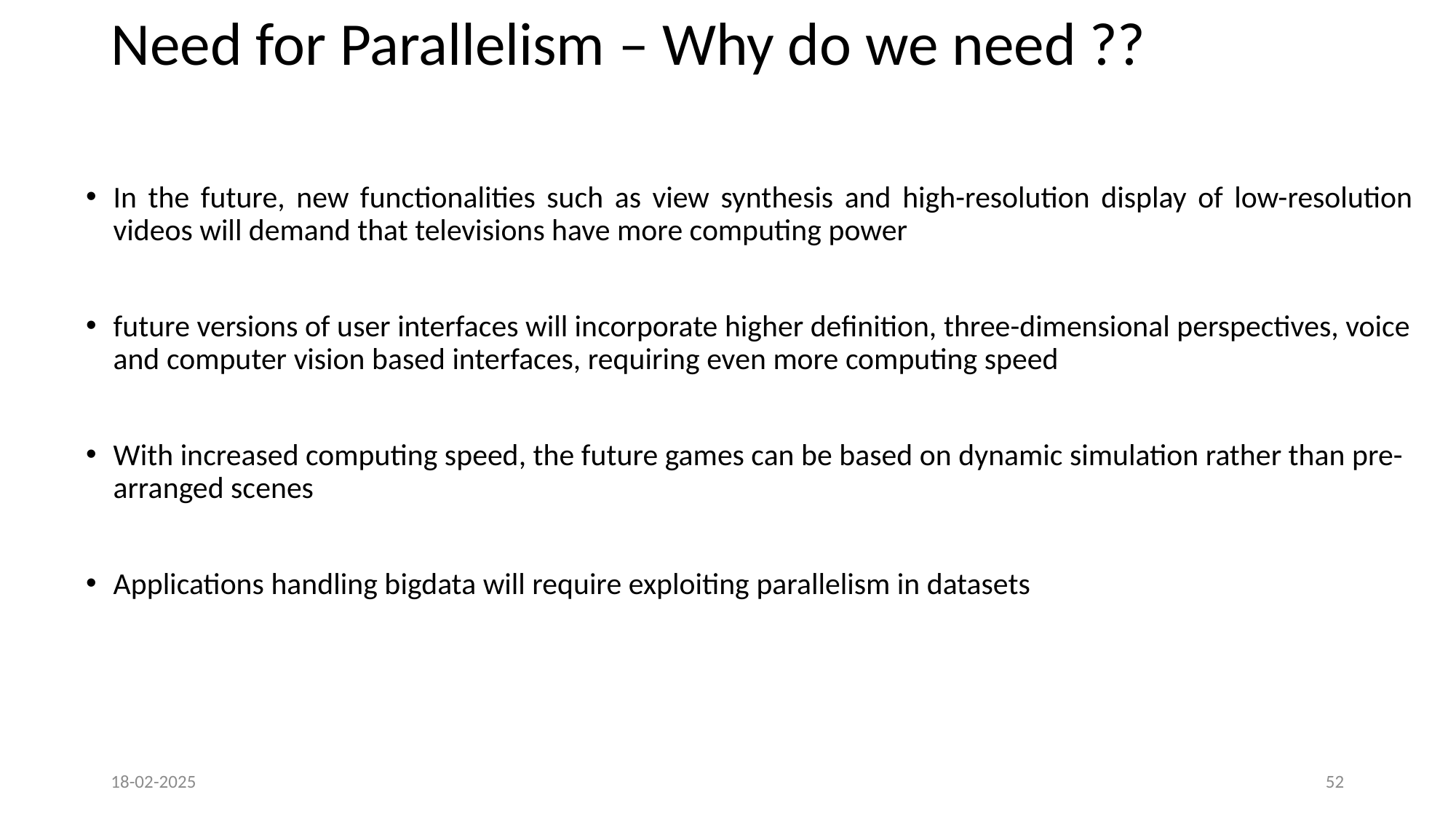

# Need for Parallelism – Why do we need ??
In the future, new functionalities such as view synthesis and high-resolution display of low-resolution videos will demand that televisions have more computing power

future versions of user interfaces will incorporate higher definition, three-dimensional perspectives, voice and computer vision based interfaces, requiring even more computing speed

With increased computing speed, the future games can be based on dynamic simulation rather than pre-arranged scenes

Applications handling bigdata will require exploiting parallelism in datasets

18-02-2025
52